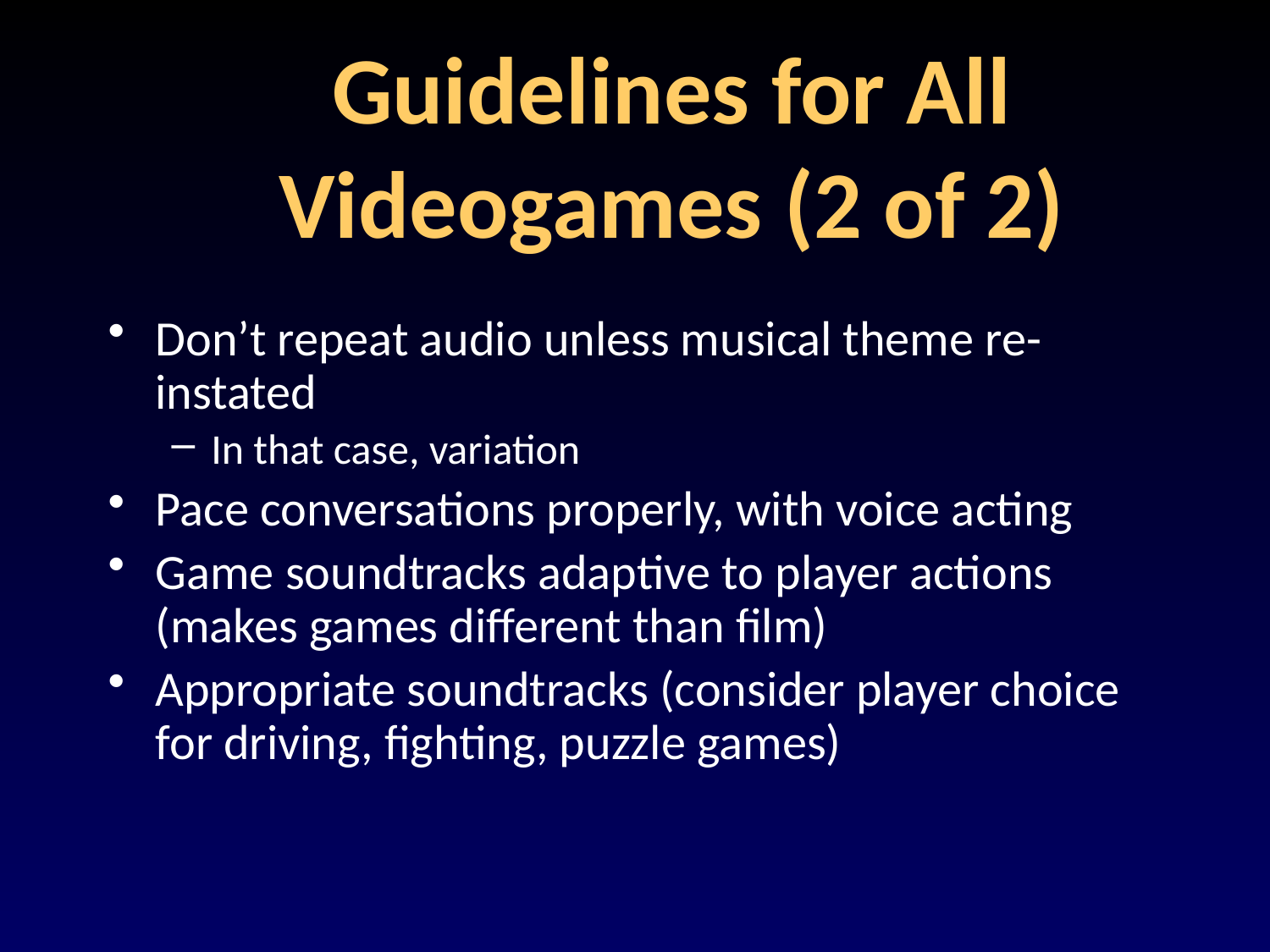

# Guidelines for All Videogames (2 of 2)
Don’t repeat audio unless musical theme re-instated
In that case, variation
Pace conversations properly, with voice acting
Game soundtracks adaptive to player actions (makes games different than film)
Appropriate soundtracks (consider player choice for driving, fighting, puzzle games)